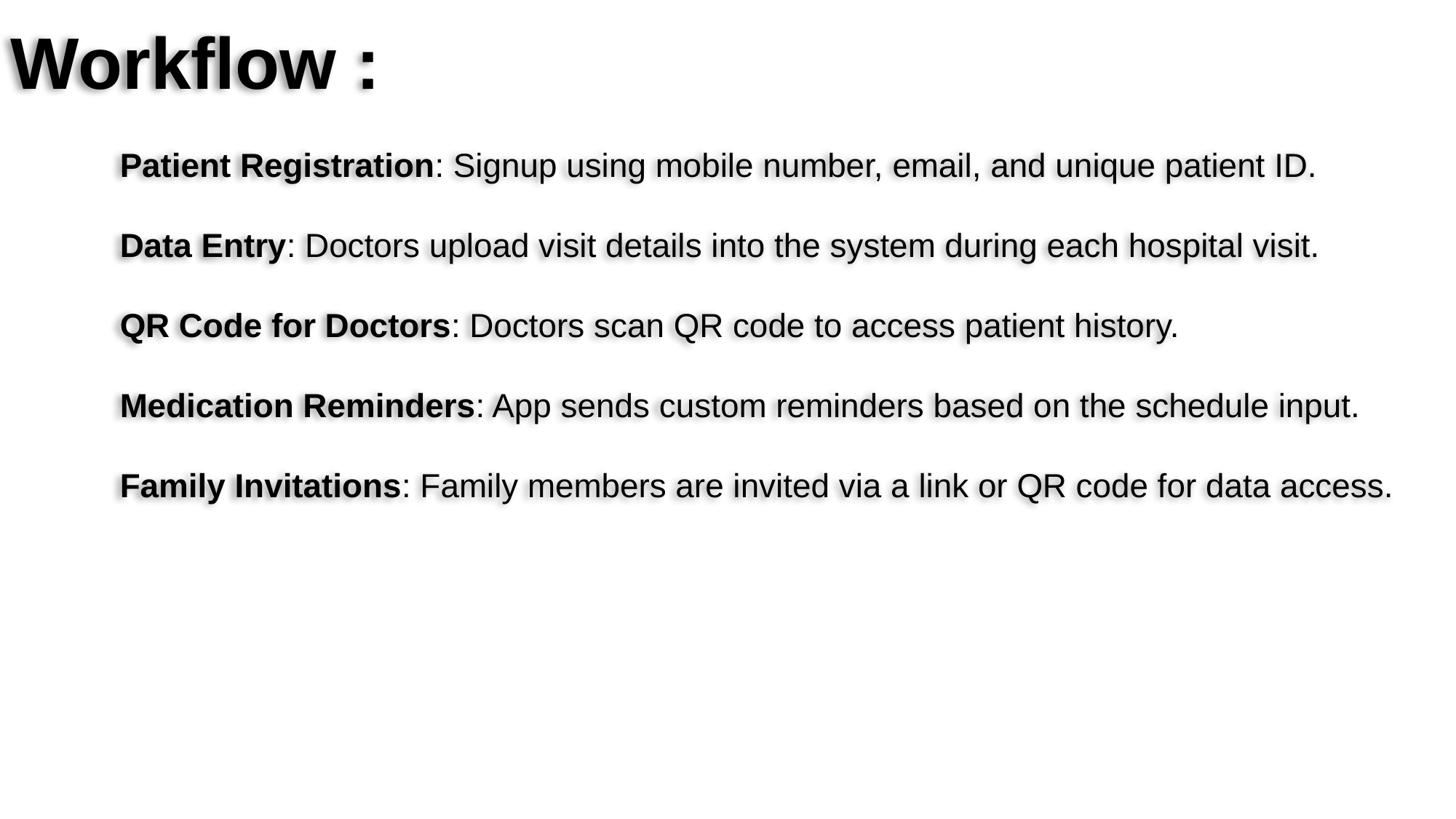

Workflow :
Patient Registration: Signup using mobile number, email, and unique patient ID.
Data Entry: Doctors upload visit details into the system during each hospital visit.
QR Code for Doctors: Doctors scan QR code to access patient history.
Medication Reminders: App sends custom reminders based on the schedule input.
Family Invitations: Family members are invited via a link or QR code for data access.